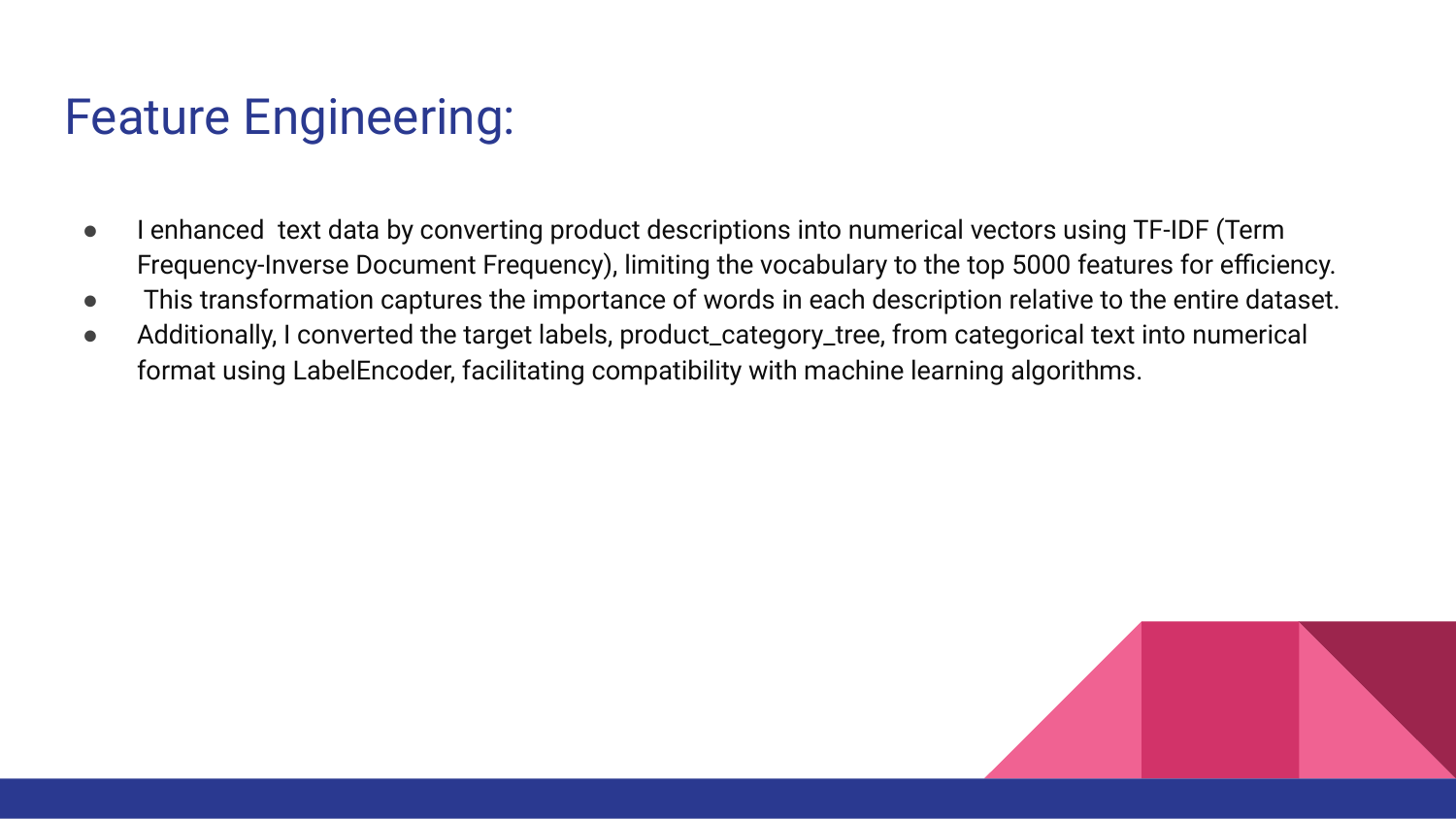

# Feature Engineering:
I enhanced  text data by converting product descriptions into numerical vectors using TF-IDF (Term Frequency-Inverse Document Frequency), limiting the vocabulary to the top 5000 features for efficiency.
 This transformation captures the importance of words in each description relative to the entire dataset.
Additionally, I converted the target labels, product_category_tree, from categorical text into numerical format using LabelEncoder, facilitating compatibility with machine learning algorithms.